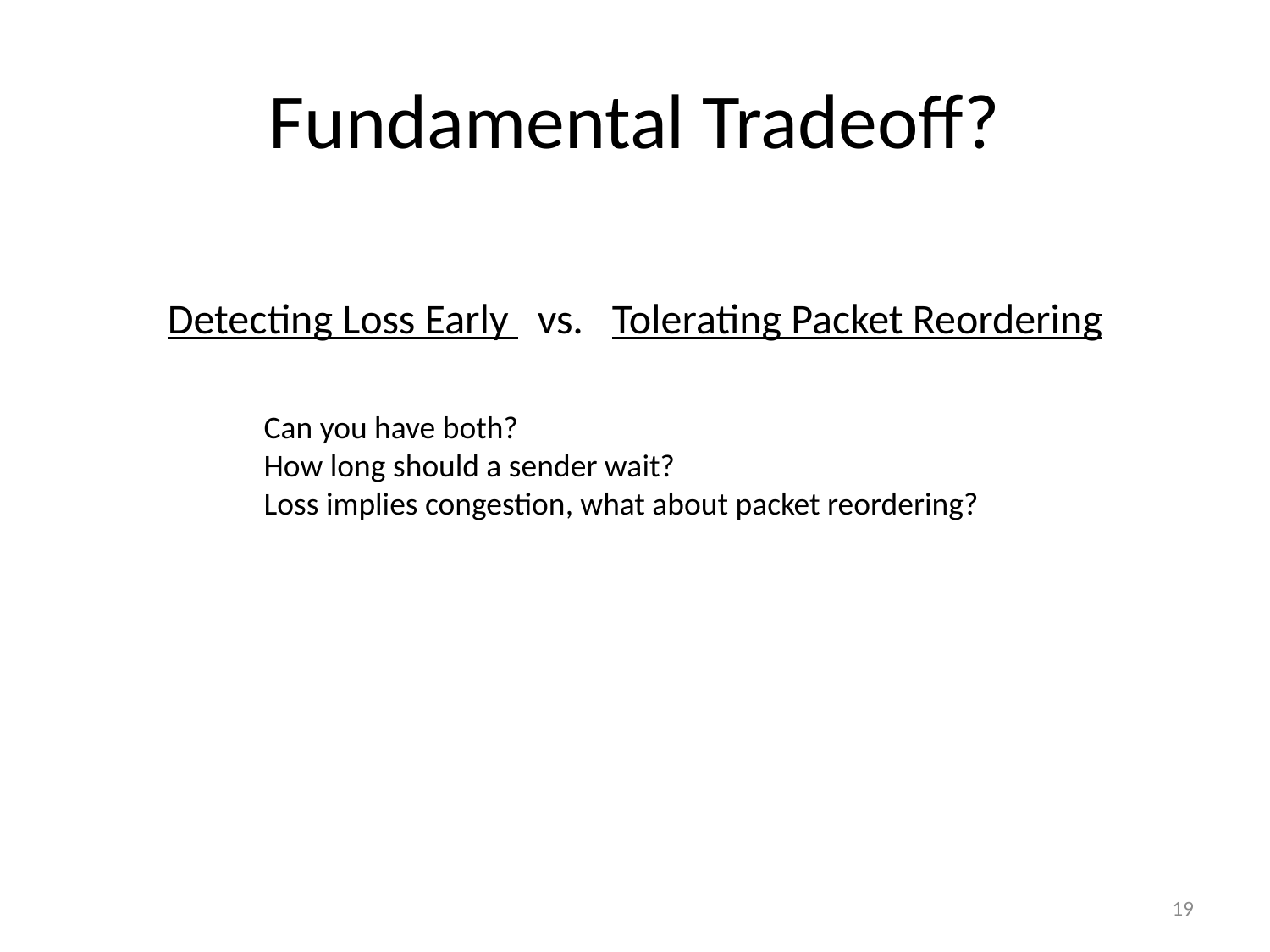

# Fundamental Tradeoff?
Detecting Loss Early   vs.   Tolerating Packet Reordering
Can you have both?
How long should a sender wait?
Loss implies congestion, what about packet reordering?
19